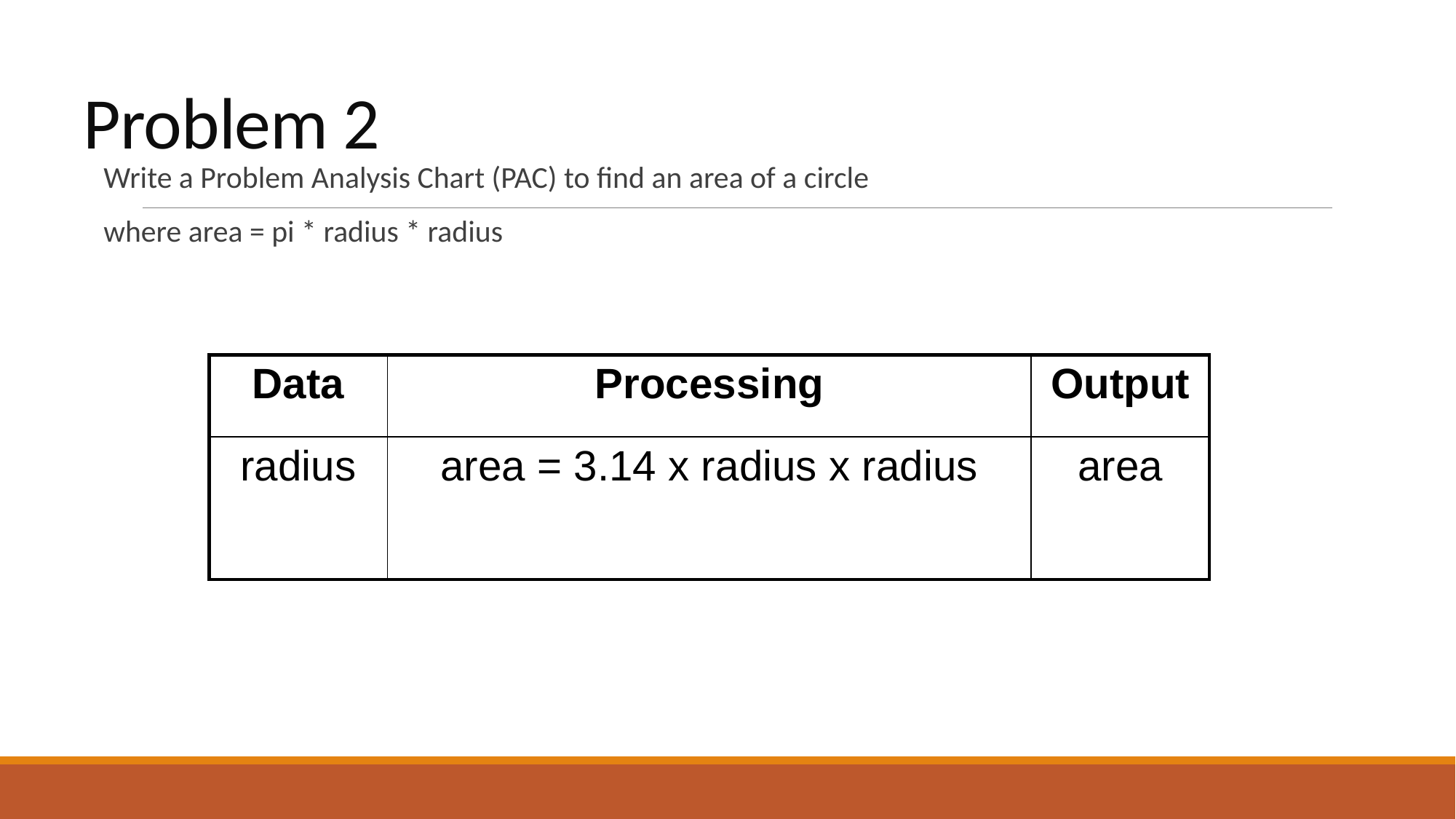

# Problem 2
Write a Problem Analysis Chart (PAC) to find an area of a circle
where area = pi * radius * radius
| Data | Processing | Output |
| --- | --- | --- |
| radius | area = 3.14 x radius x radius | area |